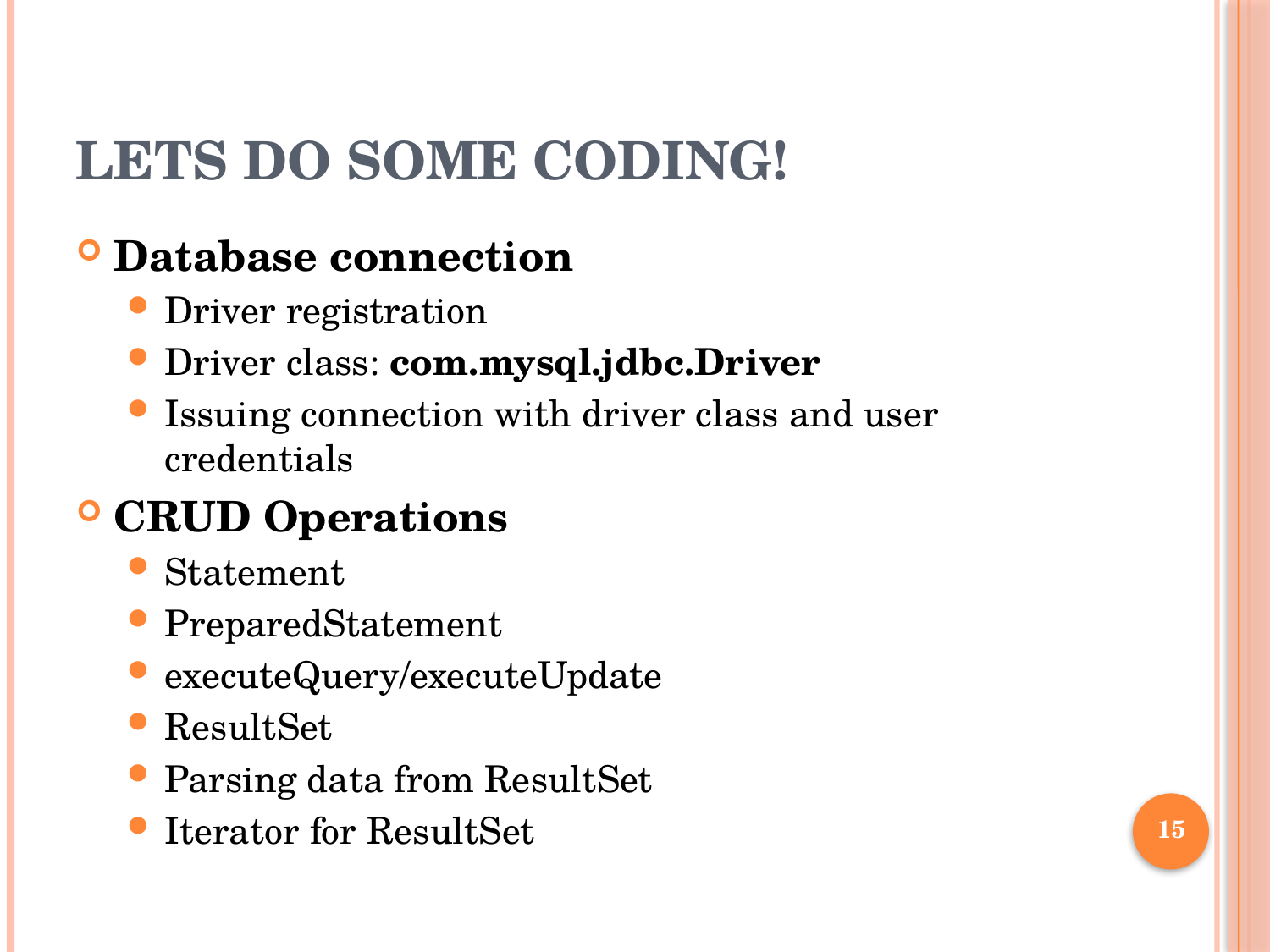

# Lets Do Some Coding!
Database connection
Driver registration
Driver class: com.mysql.jdbc.Driver
Issuing connection with driver class and user credentials
CRUD Operations
Statement
PreparedStatement
executeQuery/executeUpdate
ResultSet
Parsing data from ResultSet
Iterator for ResultSet
15